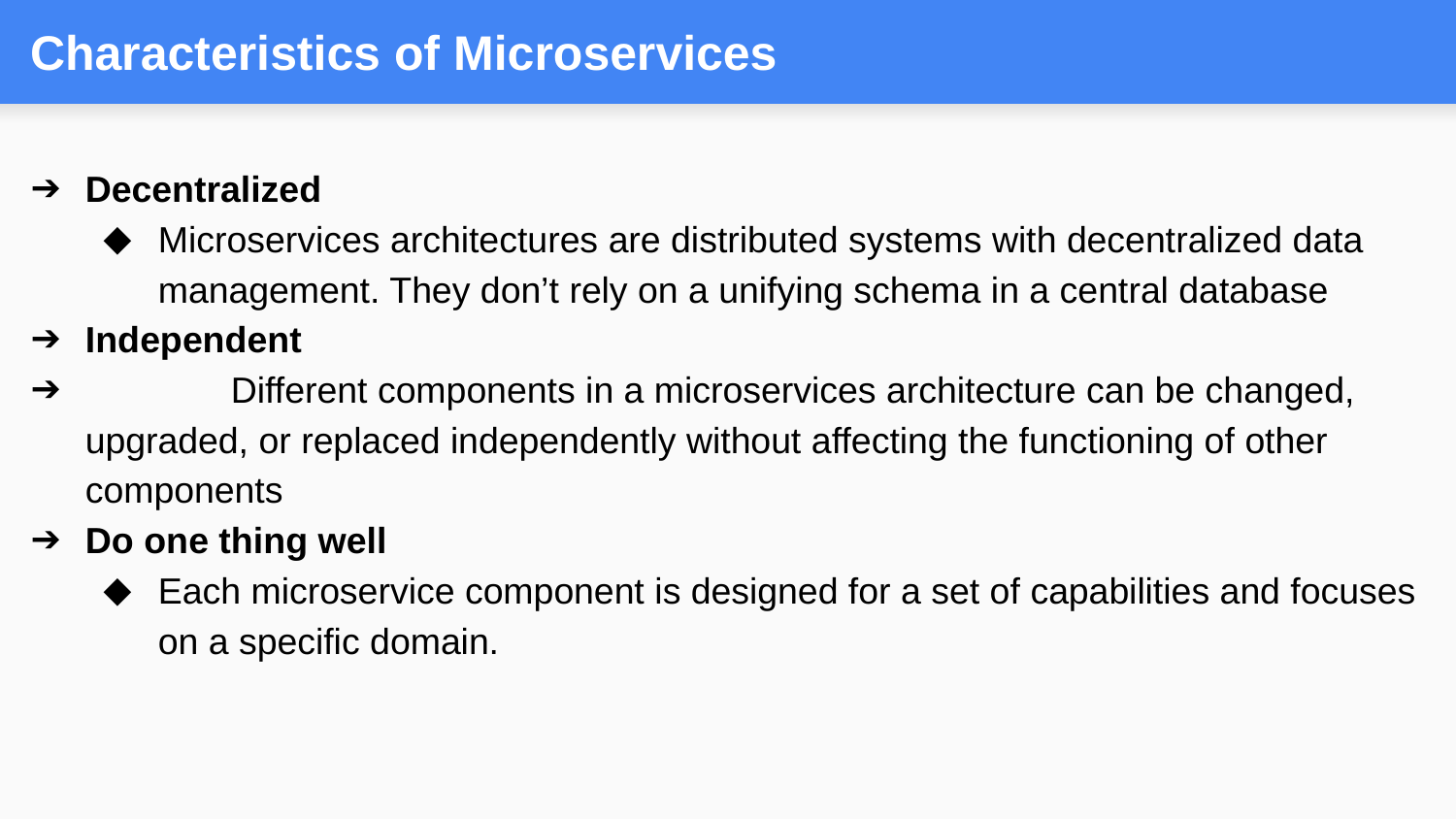

# Characteristics of Microservices

Decentralized
Microservices architectures are distributed systems with decentralized data management. They don’t rely on a unifying schema in a central database
Independent
 	Different components in a microservices architecture can be changed, upgraded, or replaced independently without affecting the functioning of other components
Do one thing well
Each microservice component is designed for a set of capabilities and focuses on a specific domain.